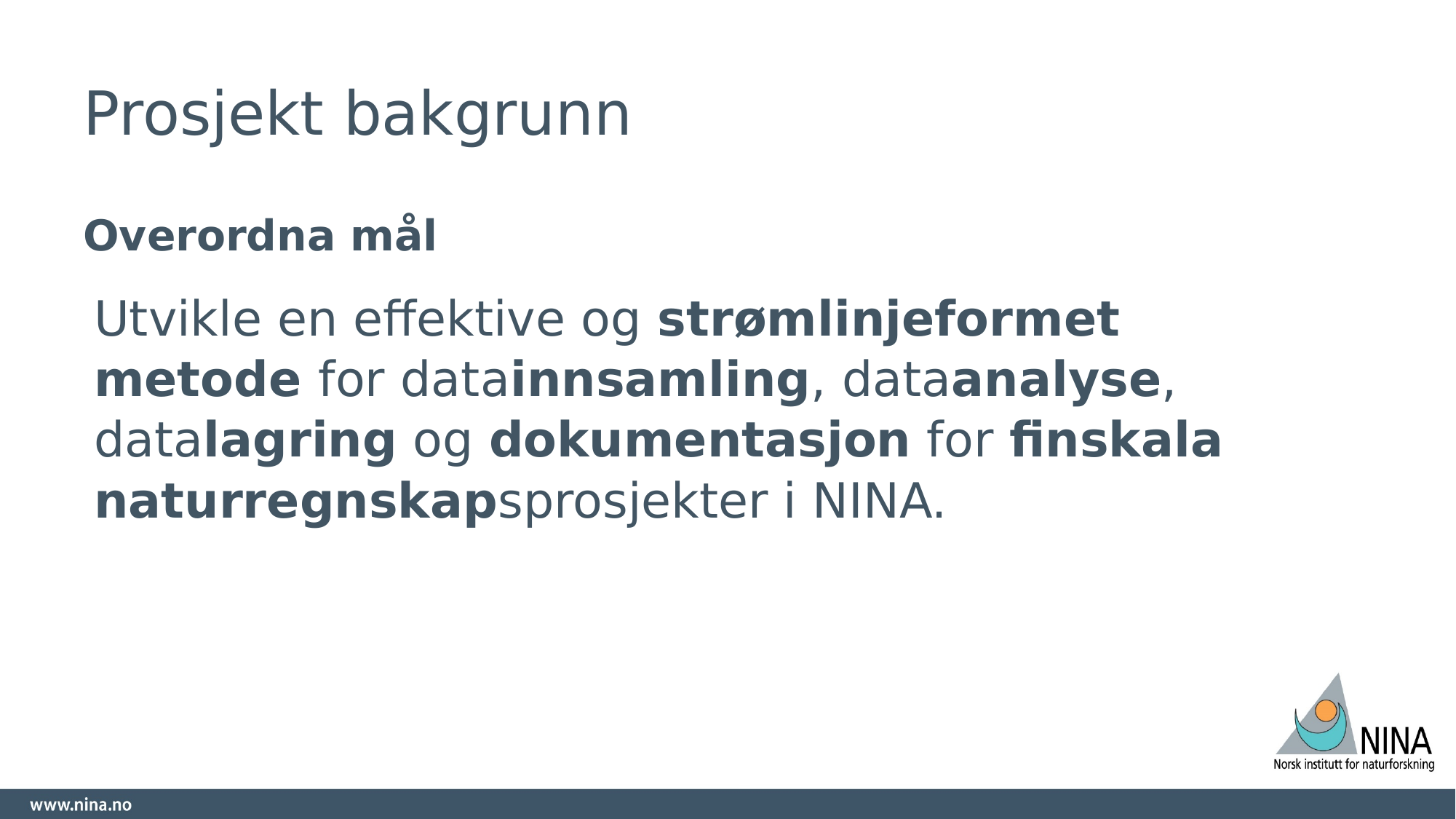

Prosjekt bakgrunn
Overordna mål
Utvikle en effektive og strømlinjeformet metode for datainnsamling, dataanalyse, datalagring og dokumentasjon for finskala naturregnskapsprosjekter i NINA.